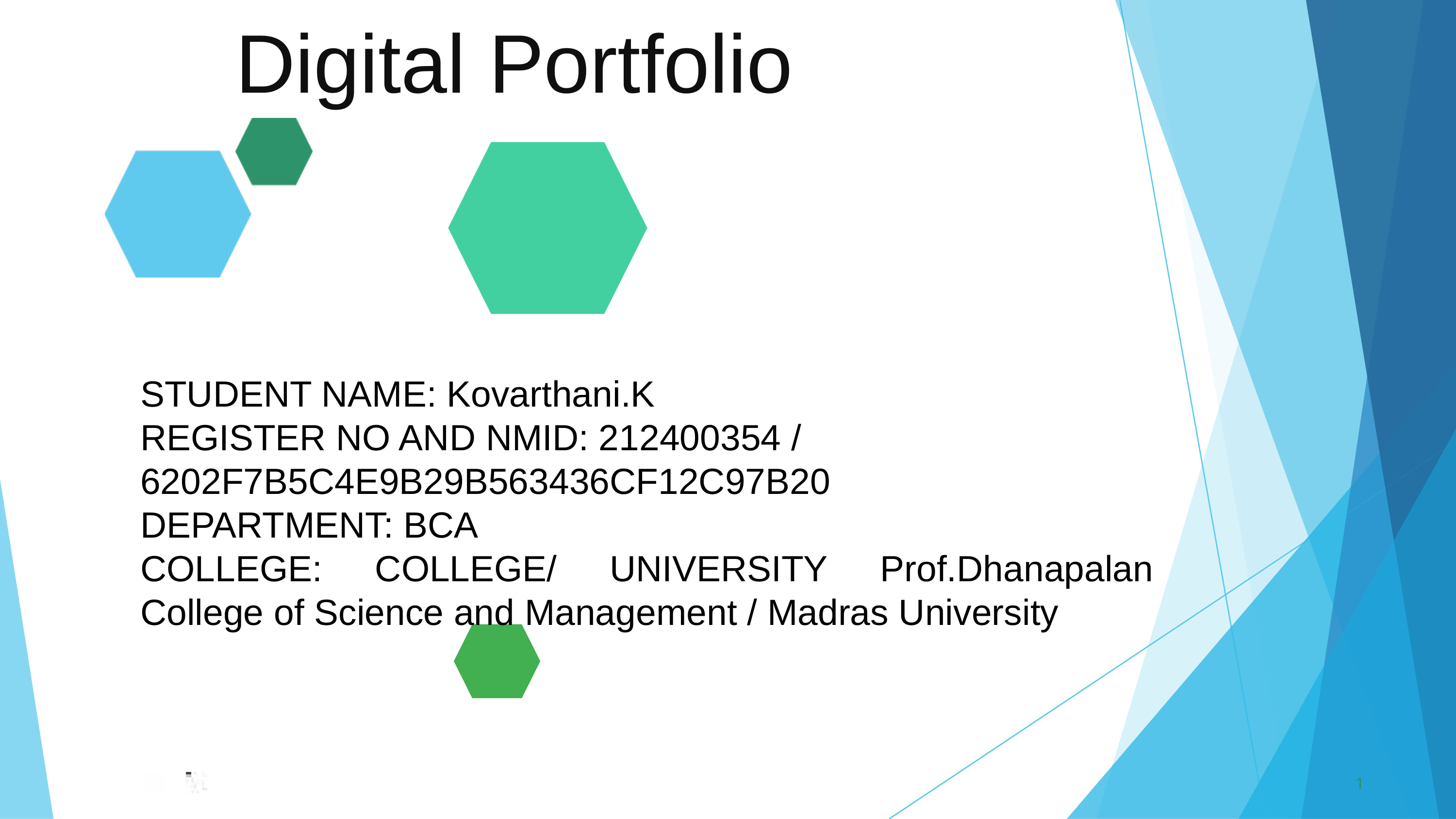

Digital Portfolio

STUDENT NAME: Kovarthani.K
REGISTER NO AND NMID: 212400354 /
6202F7B5C4E9B29B563436CF12C97B20
DEPARTMENT: BCA
COLLEGE: COLLEGE/ UNIVERSITY Prof.Dhanapalan College of Science and Management / Madras University

1